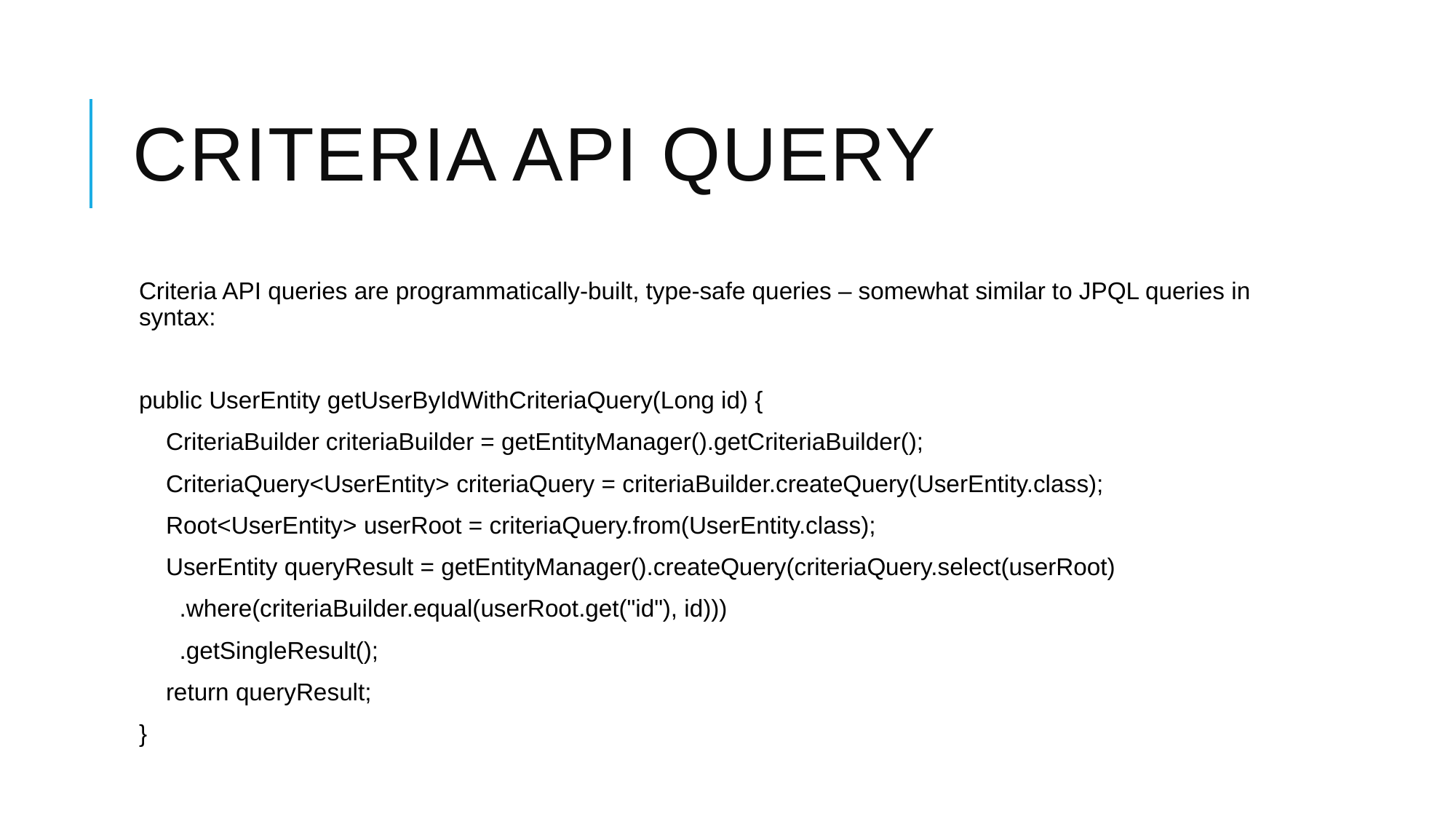

# Criteria API Query
Criteria API queries are programmatically-built, type-safe queries – somewhat similar to JPQL queries in syntax:

public UserEntity getUserByIdWithCriteriaQuery(Long id) {
    CriteriaBuilder criteriaBuilder = getEntityManager().getCriteriaBuilder();
    CriteriaQuery<UserEntity> criteriaQuery = criteriaBuilder.createQuery(UserEntity.class);
    Root<UserEntity> userRoot = criteriaQuery.from(UserEntity.class);
    UserEntity queryResult = getEntityManager().createQuery(criteriaQuery.select(userRoot)
      .where(criteriaBuilder.equal(userRoot.get("id"), id)))
      .getSingleResult();
    return queryResult;
}